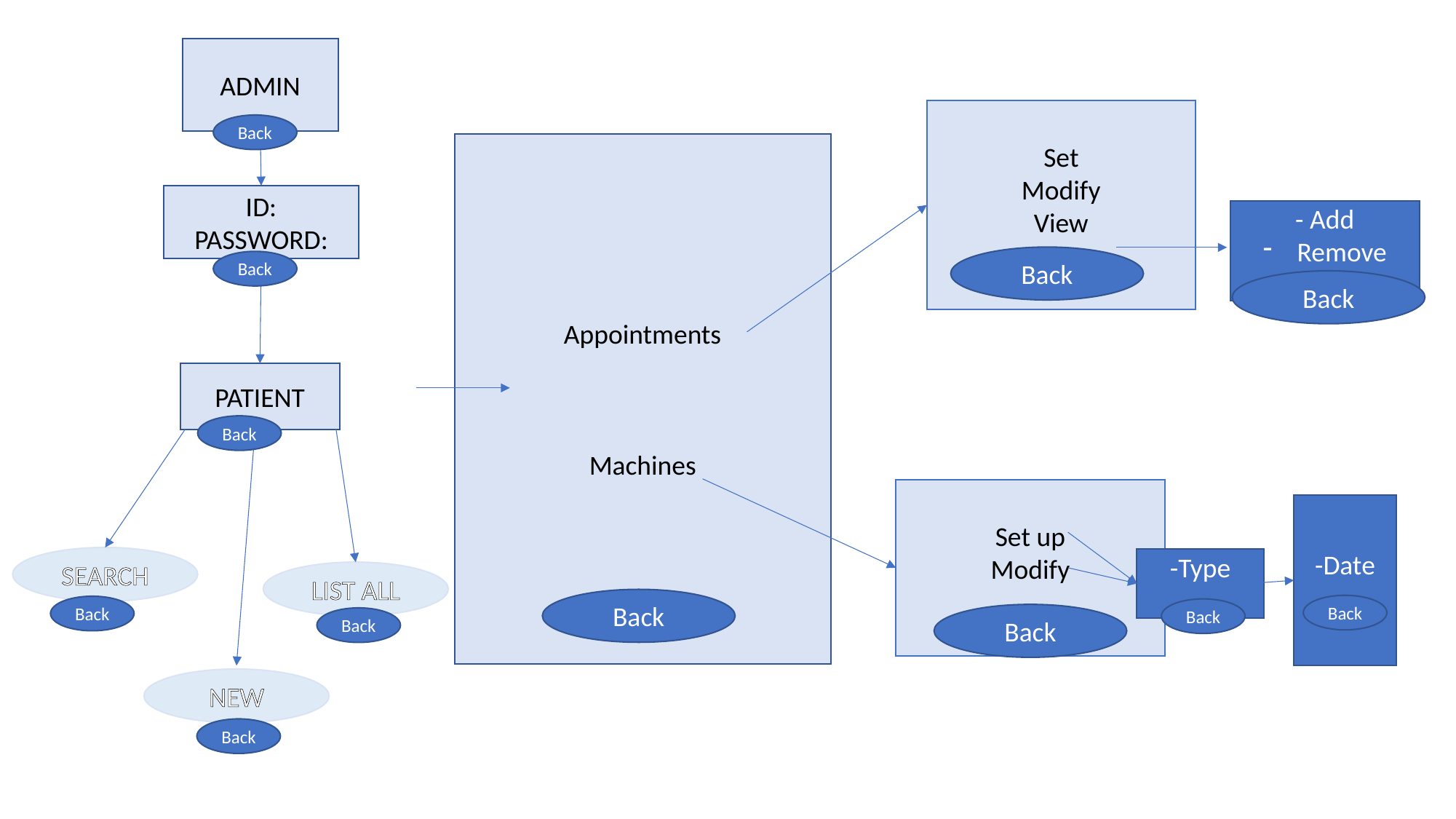

ADMIN
Set
Modify
View

Back
Appointments

Machines
ID:
PASSWORD:
- Add
Remove

Back
Back
Back
PATIENT
Back
Set up
Modify

-Date
-
SEARCH
-Type
-
LIST ALL
Back
Back
Back
Back
Back
Back
NEW
Back